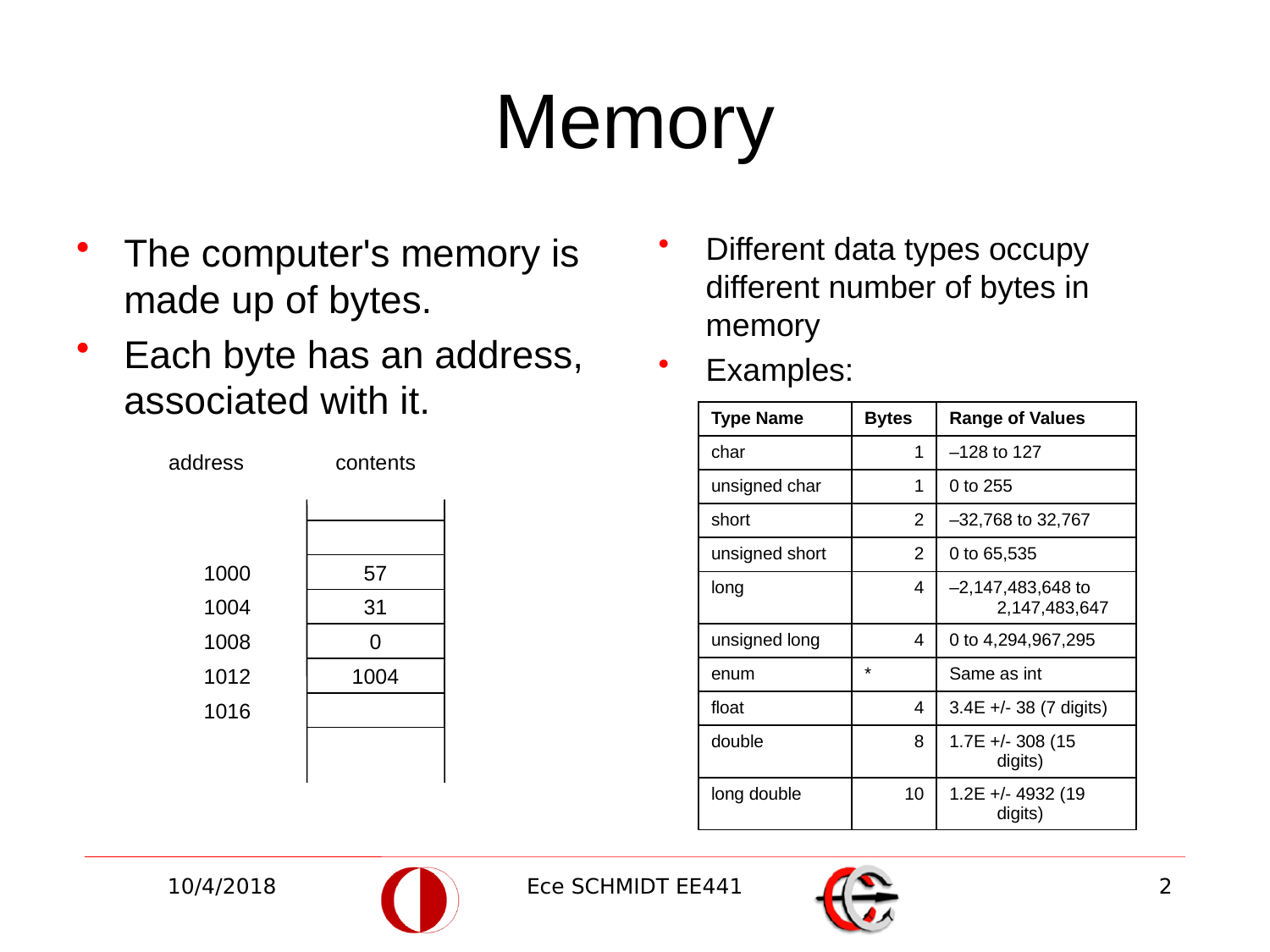

# Memory
The computer's memory is made up of bytes.
Each byte has an address, associated with it.

Different data types occupy different number of bytes in memory
Examples:

| Type Name | Bytes | Range of Values |
| --- | --- | --- |
| char | 1 | –128 to 127 |
| unsigned char | 1 | 0 to 255 |
| short | 2 | –32,768 to 32,767 |
| unsigned short | 2 | 0 to 65,535 |
| long | 4 | –2,147,483,648 to 2,147,483,647 |
| unsigned long | 4 | 0 to 4,294,967,295 |
| enum | \* | Same as int |
| float | 4 | 3.4E +/- 38 (7 digits) |
| double | 8 | 1.7E +/- 308 (15 digits) |
| long double | 10 | 1.2E +/- 4932 (19 digits) |
address
contents

1000
57
1004
31
1008
0
1012
1004
1016

10/4/2018
Ece SCHMIDT EE441
2